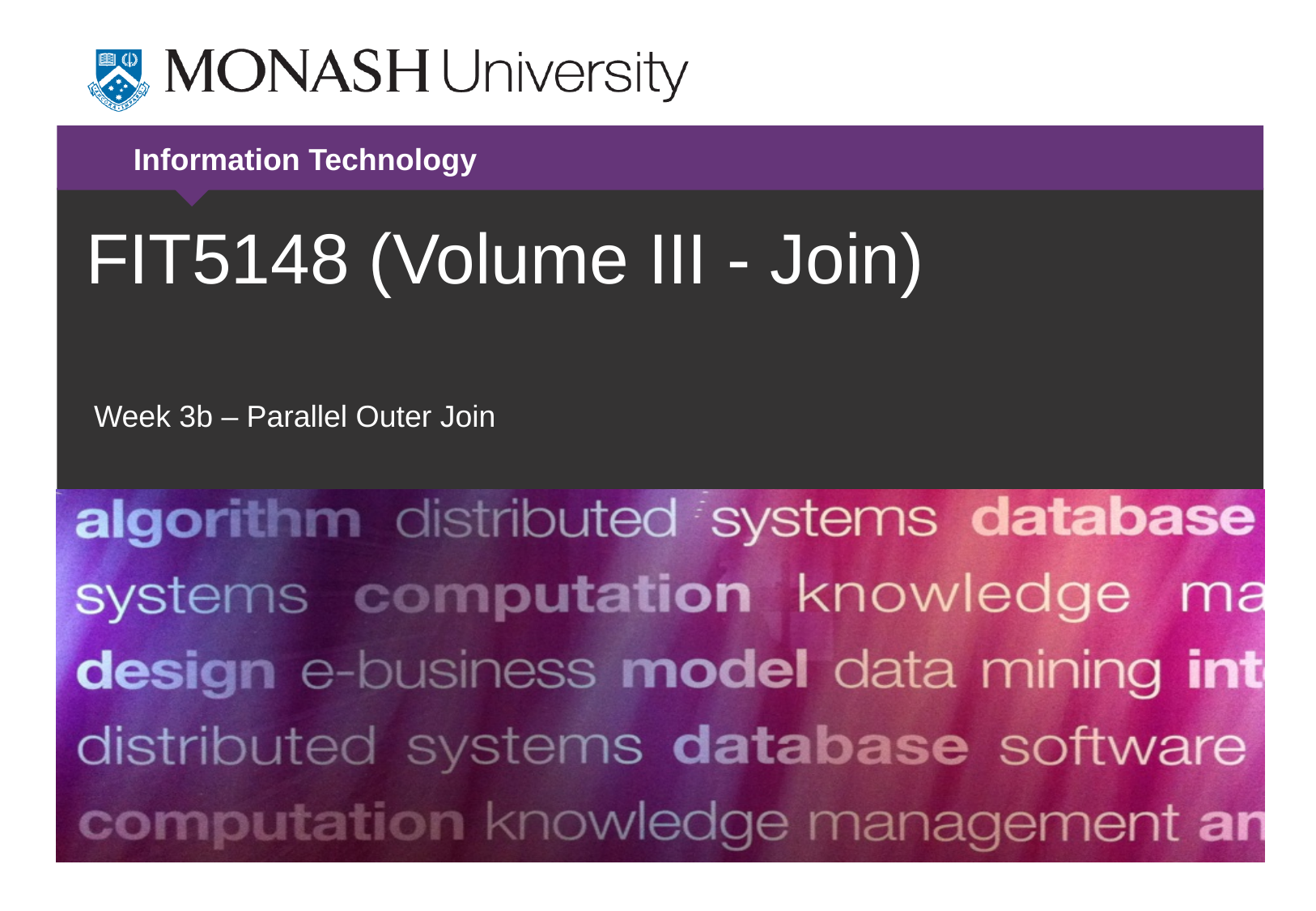

# FIT5148 (Volume III - Join)
Week 3b – Parallel Outer Join